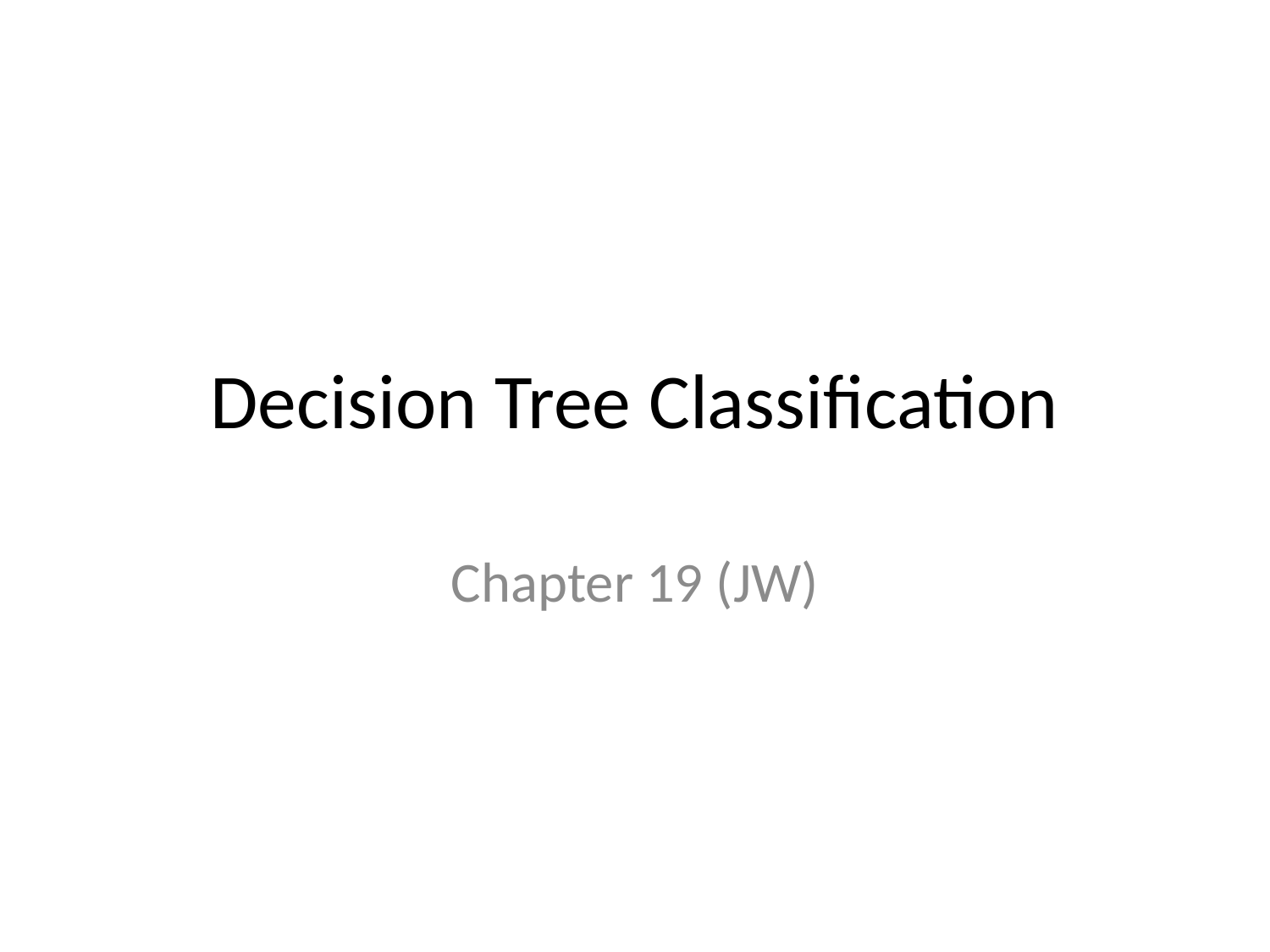

# Decision Tree Classification
Chapter 19 (JW)